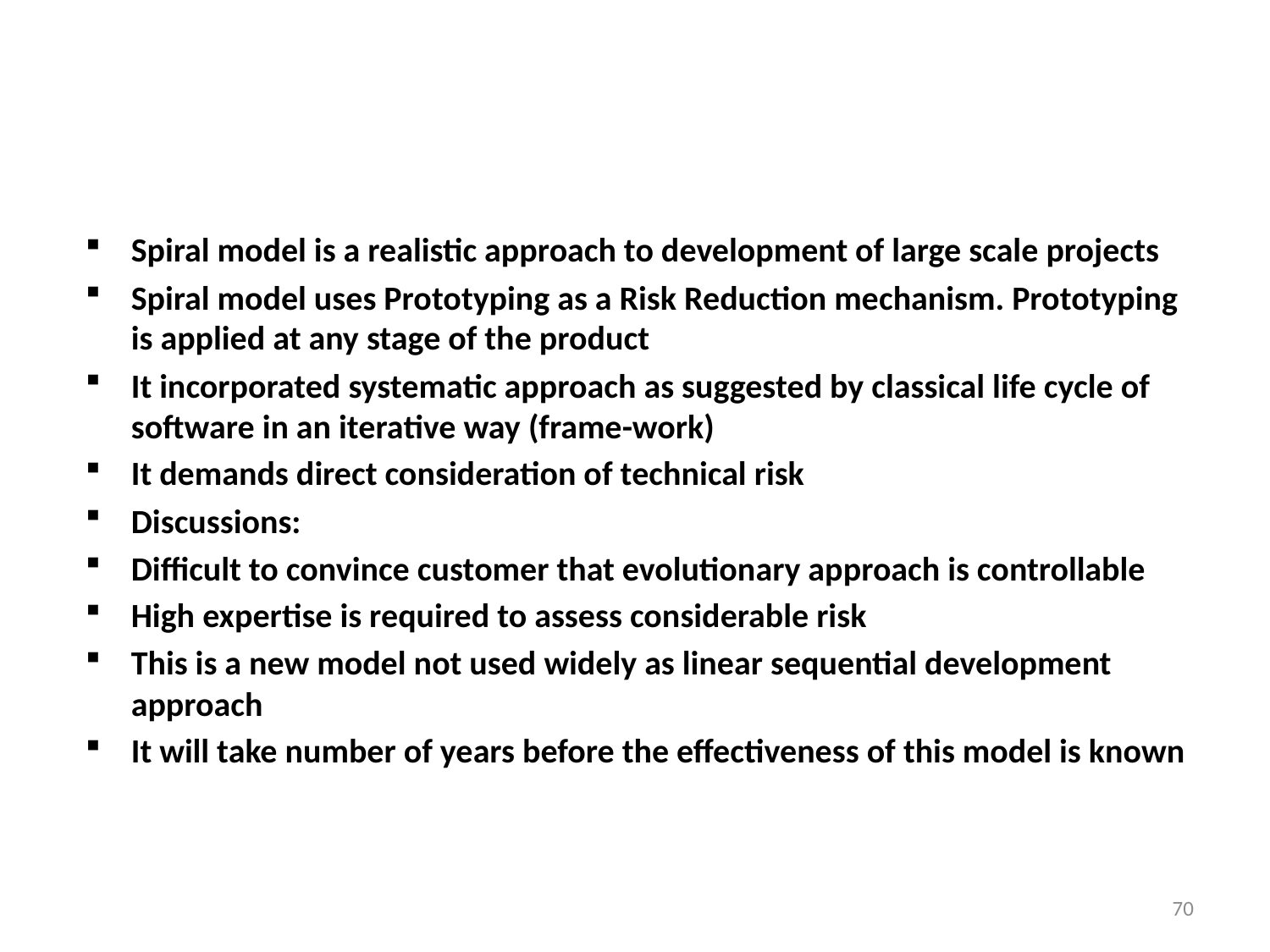

#
Spiral model is a realistic approach to development of large scale projects
Spiral model uses Prototyping as a Risk Reduction mechanism. Prototyping is applied at any stage of the product
It incorporated systematic approach as suggested by classical life cycle of software in an iterative way (frame-work)
It demands direct consideration of technical risk
Discussions:
Difficult to convince customer that evolutionary approach is controllable
High expertise is required to assess considerable risk
This is a new model not used widely as linear sequential development approach
It will take number of years before the effectiveness of this model is known

70